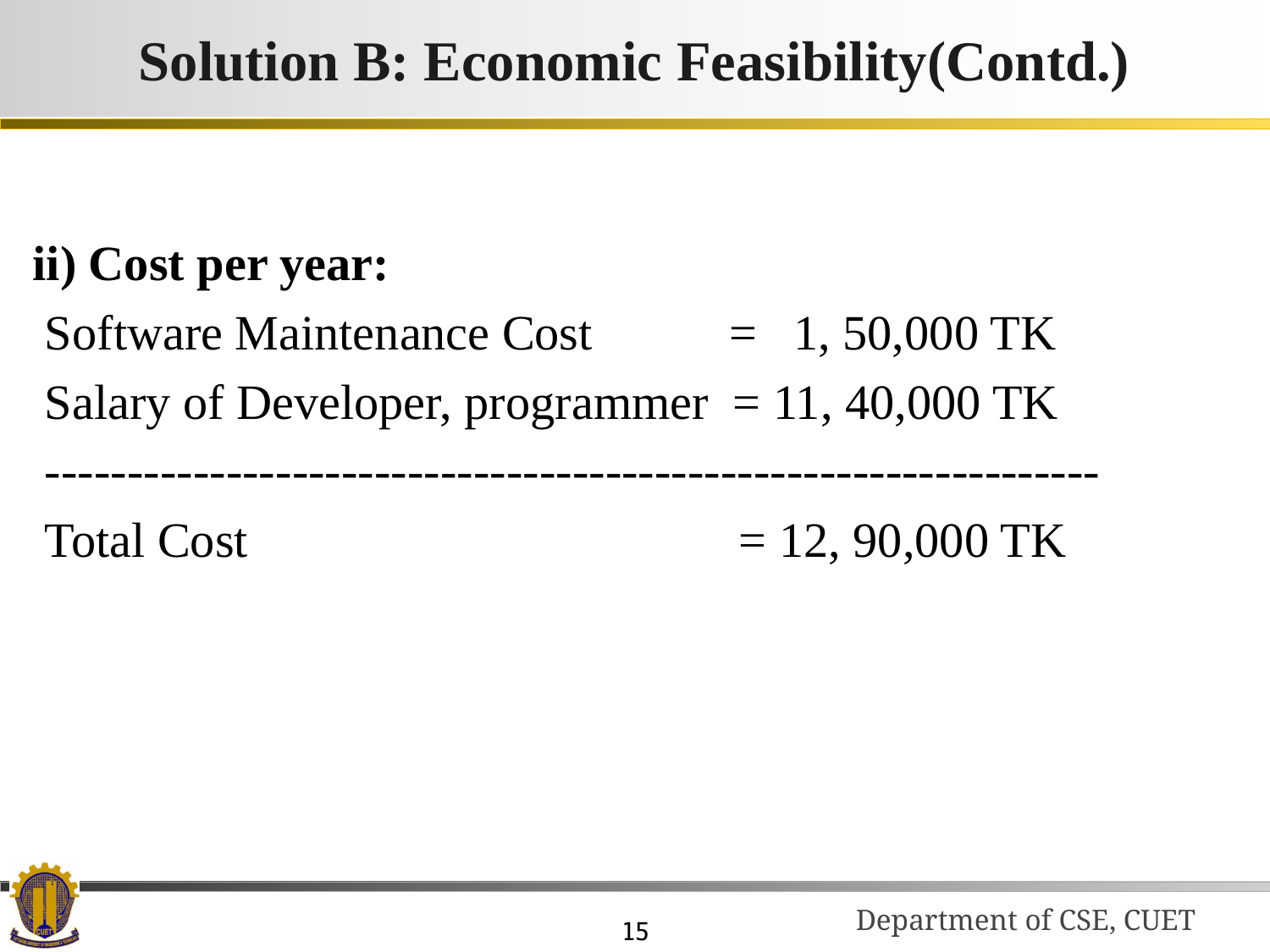

# Solution B: Economic Feasibility(Contd.)

ii) Cost per year:
 Software Maintenance Cost  	     =   1, 50,000 TK
 Salary of Developer, programmer  = 11, 40,000 TK
 ----------------------------------------------------------------
 Total Cost                                        = 12, 90,000 TK